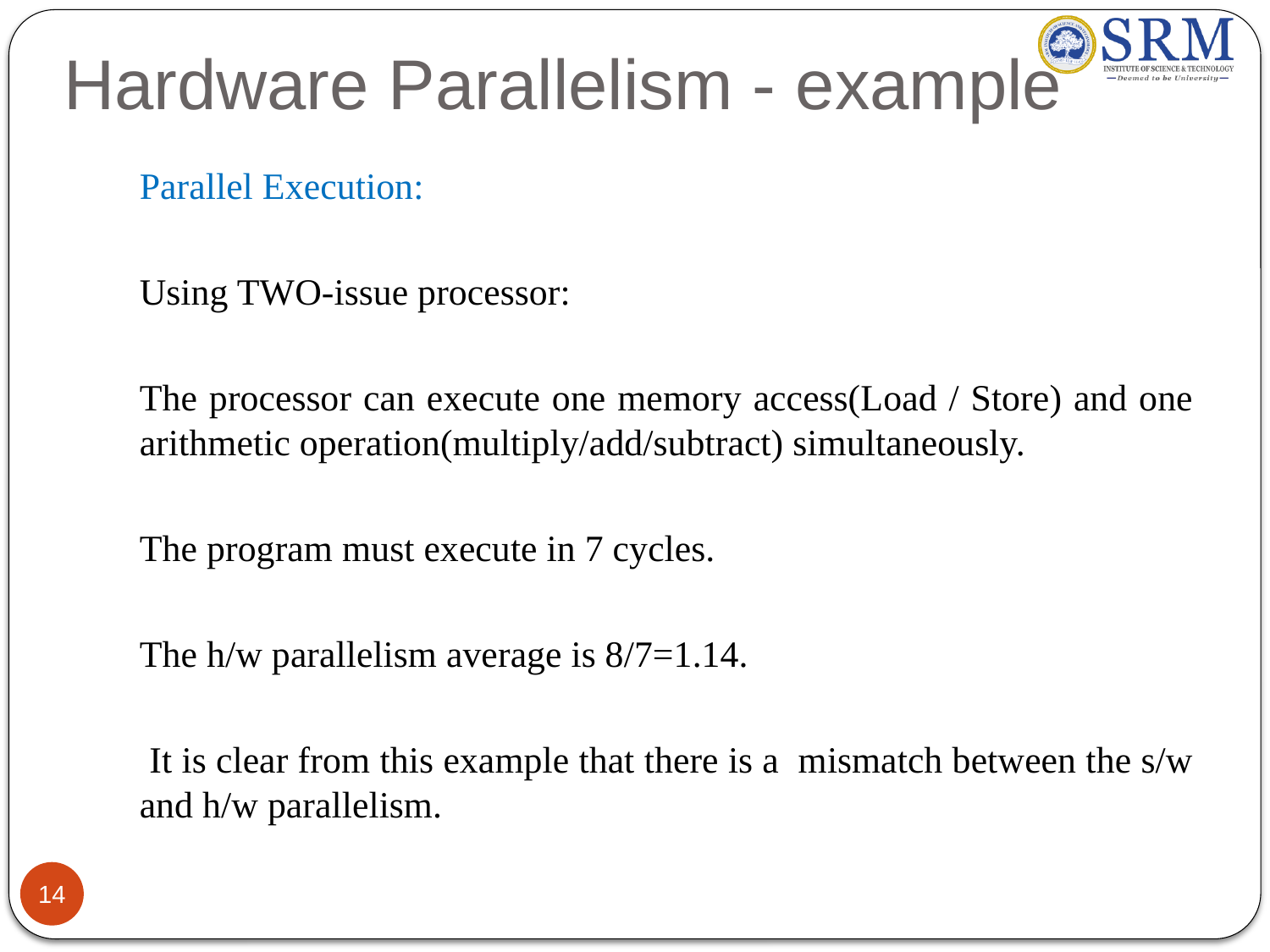

# Hardware Parallelism - example
Parallel Execution:

Using TWO-issue processor:

The processor can execute one memory access(Load / Store) and one arithmetic operation(multiply/add/subtract) simultaneously.

The program must execute in 7 cycles.

The h/w parallelism average is 8/7=1.14.

 It is clear from this example that there is a  mismatch between the s/w and h/w parallelism.

14